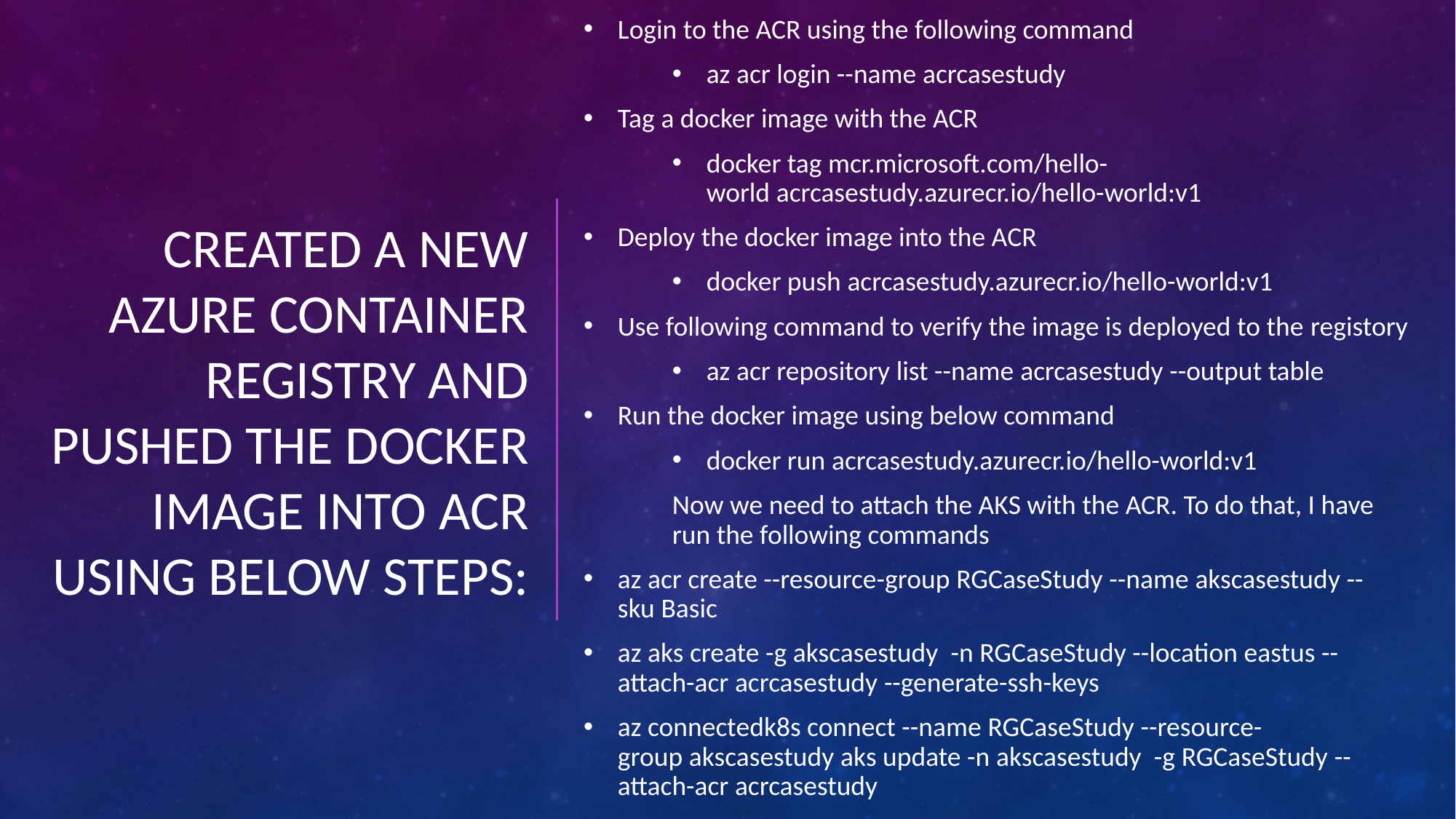

Login to the ACR using the following command
az acr login --name acrcasestudy
Tag a docker image with the ACR
docker tag mcr.microsoft.com/hello-world acrcasestudy.azurecr.io/hello-world:v1
Deploy the docker image into the ACR
docker push acrcasestudy.azurecr.io/hello-world:v1
Use following command to verify the image is deployed to the registory
az acr repository list --name acrcasestudy --output table
Run the docker image using below command
docker run acrcasestudy.azurecr.io/hello-world:v1
Now we need to attach the AKS with the ACR. To do that, I have run the following commands
az acr create --resource-group RGCaseStudy --name akscasestudy --sku Basic
az aks create -g akscasestudy  -n RGCaseStudy --location eastus --attach-acr acrcasestudy --generate-ssh-keys
az connectedk8s connect --name RGCaseStudy --resource-group akscasestudy aks update -n akscasestudy  -g RGCaseStudy --attach-acr acrcasestudy

# Created a new Azure Container Registry and pushed the docker image into ACR Using below steps: